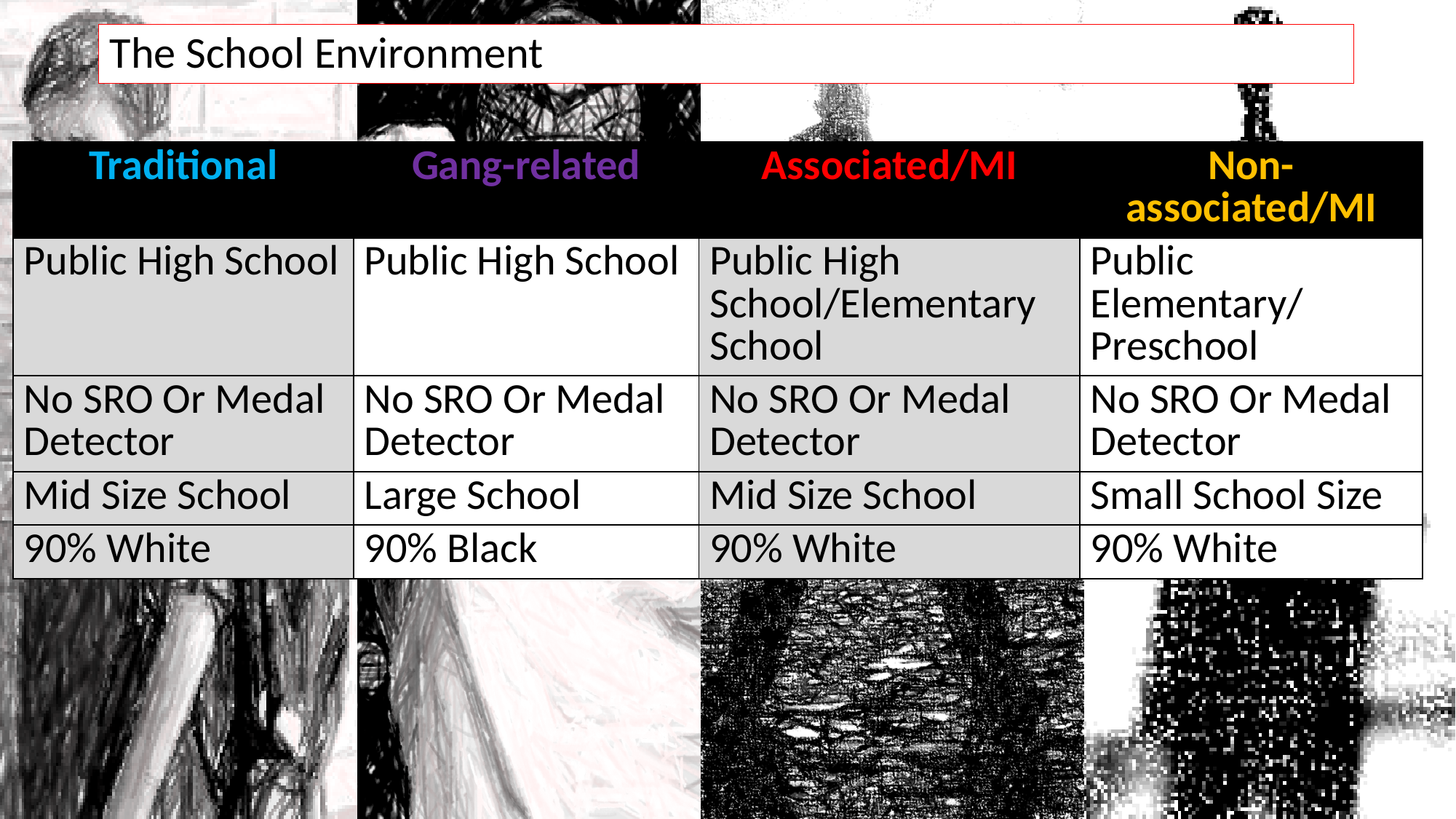

# The School Environment
| Traditional | Gang-related | Associated/MI | Non-associated/MI |
| --- | --- | --- | --- |
| Public High School | Public High School | Public High School/Elementary School | Public Elementary/ Preschool |
| No SRO Or Medal Detector | No SRO Or Medal Detector | No SRO Or Medal Detector | No SRO Or Medal Detector |
| Mid Size School | Large School | Mid Size School | Small School Size |
| 90% White | 90% Black | 90% White | 90% White |